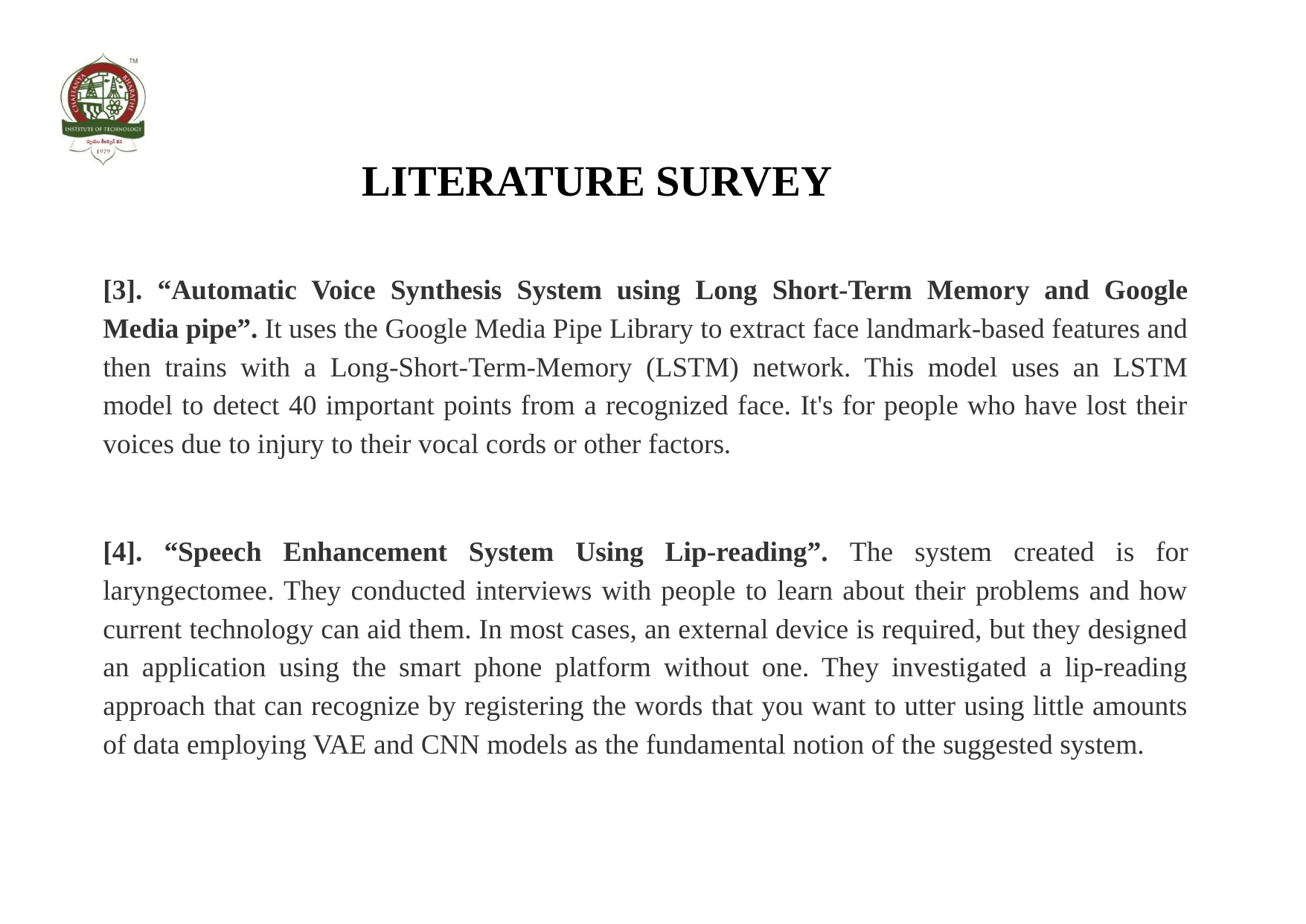

# LITERATURE SURVEY
[3]. “Automatic Voice Synthesis System using Long Short-Term Memory and Google Media pipe”. It uses the Google Media Pipe Library to extract face landmark-based features and then trains with a Long-Short-Term-Memory (LSTM) network. This model uses an LSTM model to detect 40 important points from a recognized face. It's for people who have lost their voices due to injury to their vocal cords or other factors.

[4]. “Speech Enhancement System Using Lip-reading”. The system created is for laryngectomee. They conducted interviews with people to learn about their problems and how current technology can aid them. In most cases, an external device is required, but they designed an application using the smart phone platform without one. They investigated a lip-reading approach that can recognize by registering the words that you want to utter using little amounts of data employing VAE and CNN models as the fundamental notion of the suggested system.